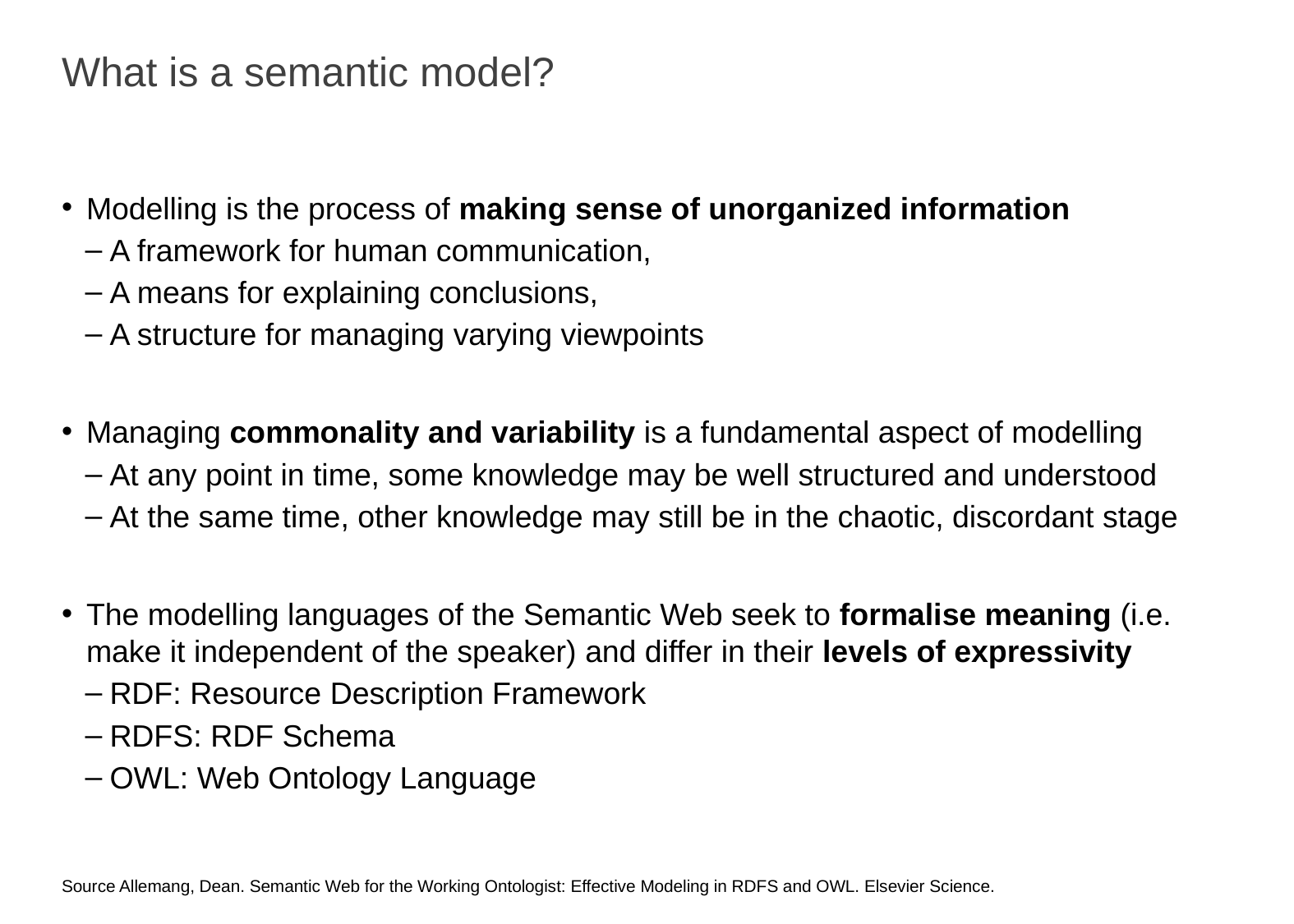

# What is a semantic model?
Modelling is the process of making sense of unorganized information
A framework for human communication,
A means for explaining conclusions,
A structure for managing varying viewpoints

Managing commonality and variability is a fundamental aspect of modelling
At any point in time, some knowledge may be well structured and understood
At the same time, other knowledge may still be in the chaotic, discordant stage

The modelling languages of the Semantic Web seek to formalise meaning (i.e. make it independent of the speaker) and differ in their levels of expressivity
RDF: Resource Description Framework
RDFS: RDF Schema
OWL: Web Ontology Language
Source Allemang, Dean. Semantic Web for the Working Ontologist: Effective Modeling in RDFS and OWL. Elsevier Science.